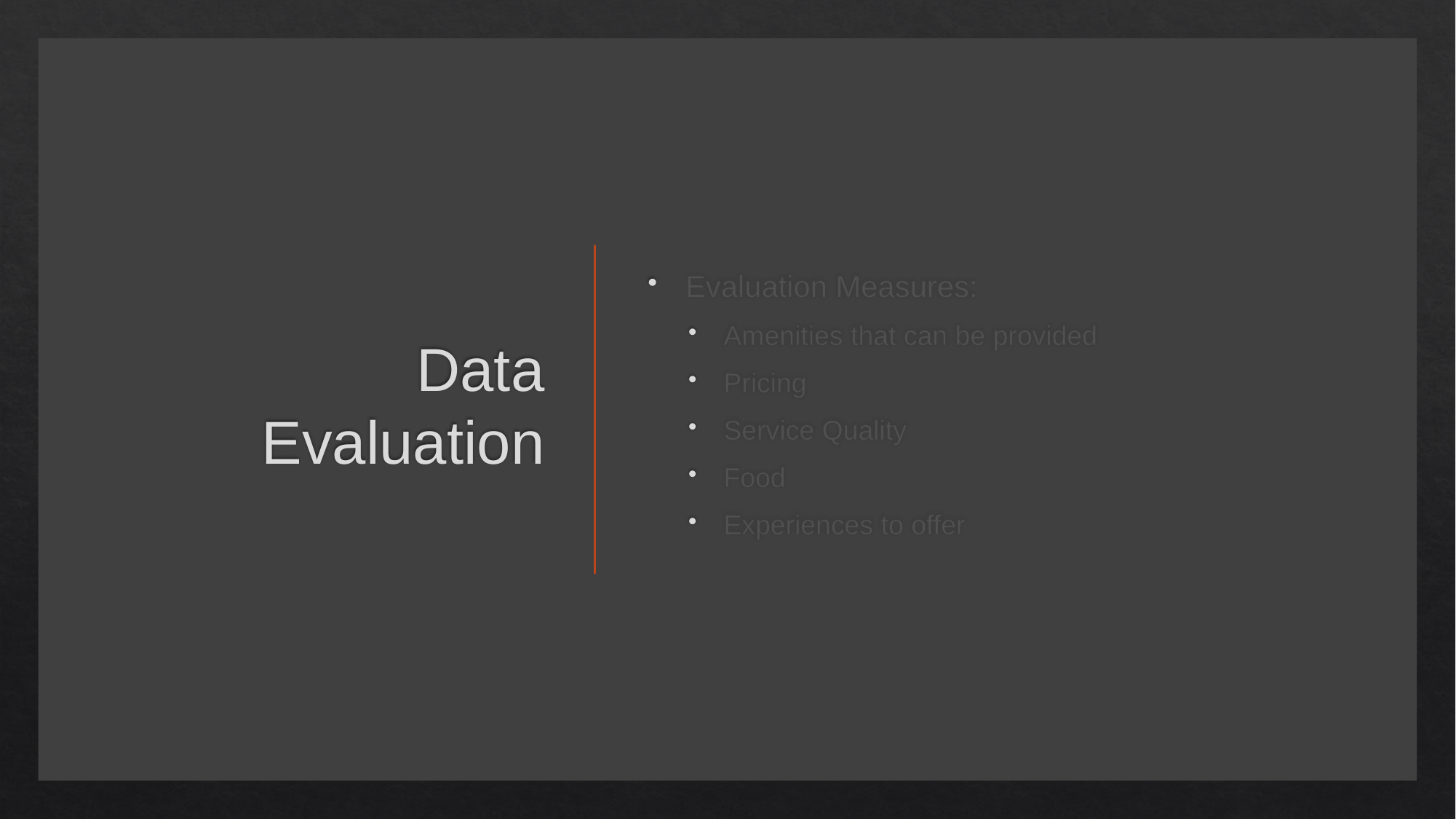

# Data Evaluation
Evaluation Measures:
Amenities that can be provided
Pricing
Service Quality
Food
Experiences to offer